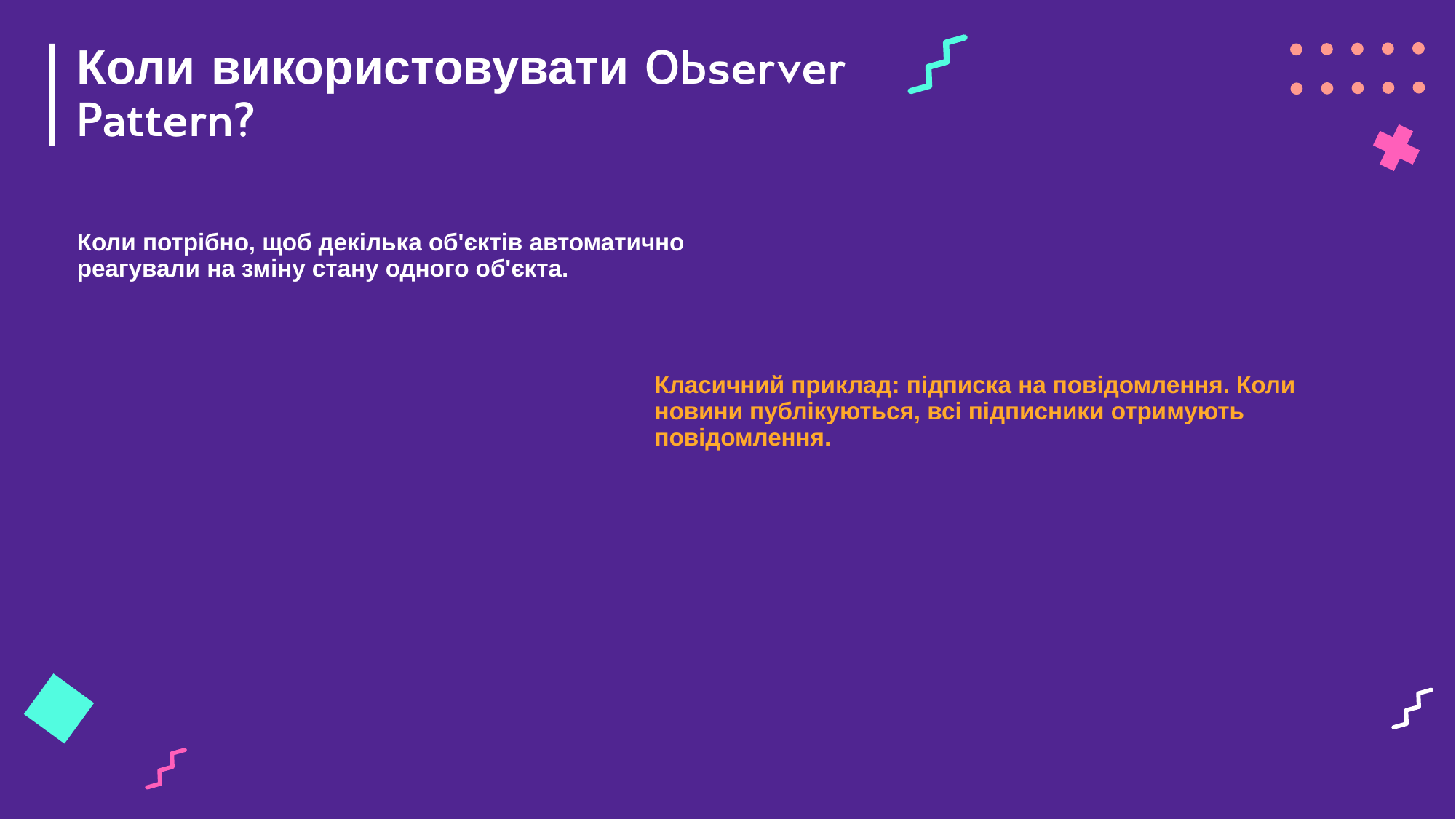

# Коли використовувати Observer Pattern?
Коли потрібно, щоб декілька об'єктів автоматично реагували на зміну стану одного об'єкта.

Класичний приклад: підписка на повідомлення. Коли новини публікуються, всі підписники отримують повідомлення.